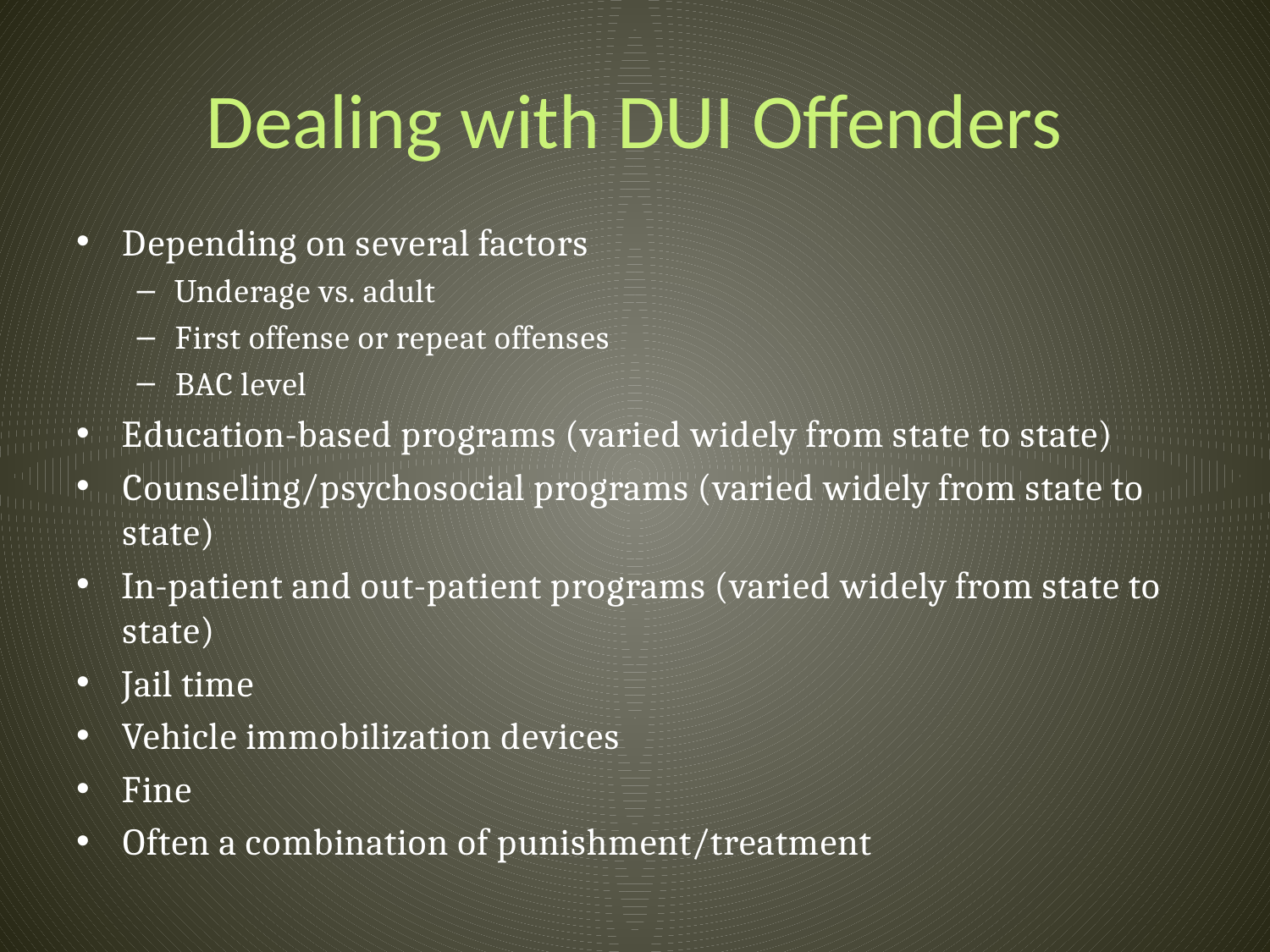

# Dealing with DUI Offenders
Depending on several factors
Underage vs. adult
First offense or repeat offenses
BAC level
Education-based programs (varied widely from state to state)
Counseling/psychosocial programs (varied widely from state to state)
In-patient and out-patient programs (varied widely from state to state)
Jail time
Vehicle immobilization devices
Fine
Often a combination of punishment/treatment